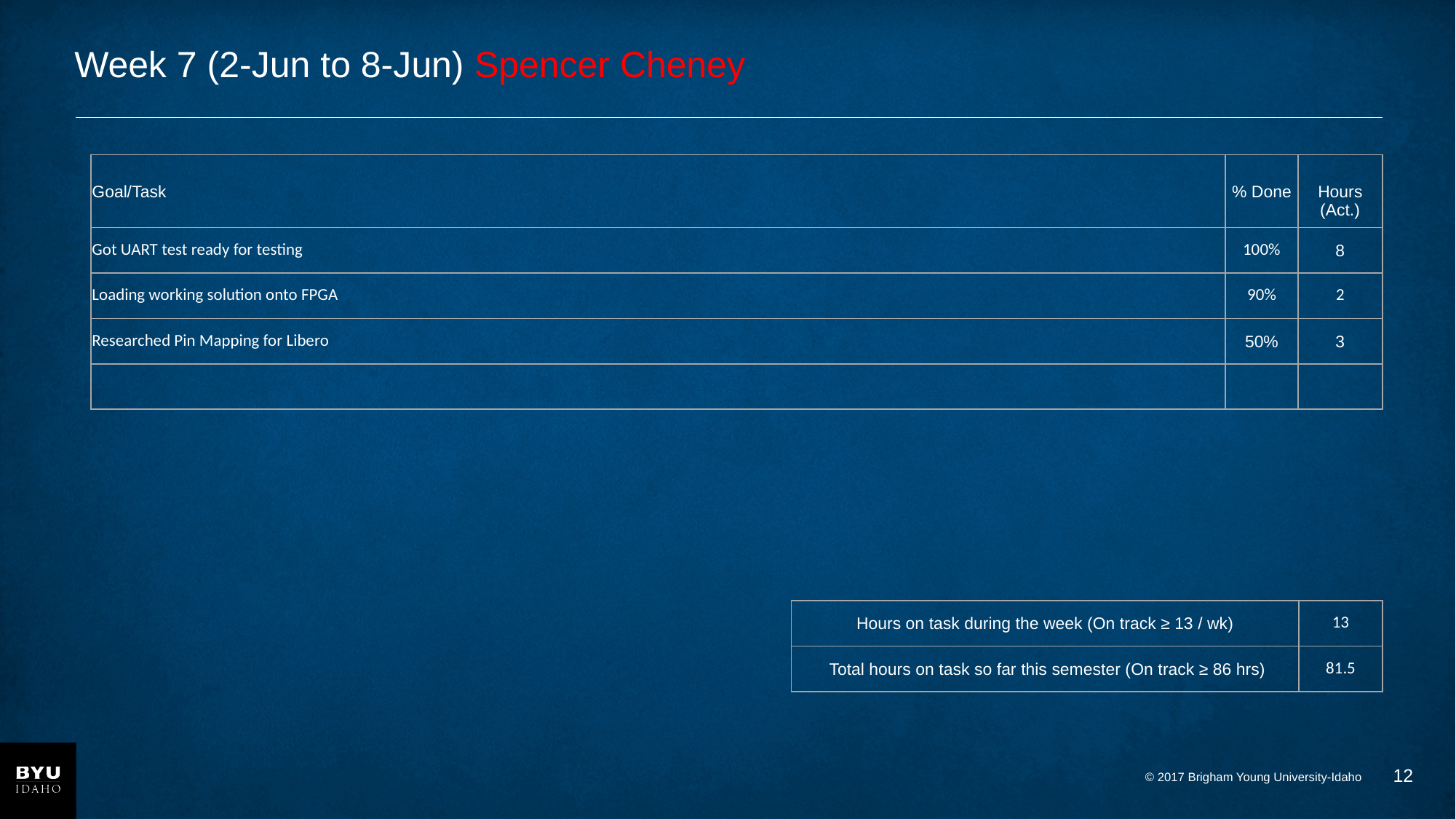

# Week 7 (2-Jun to 8-Jun) Spencer Cheney
| Goal/Task | % Done | Hours (Act.) |
| --- | --- | --- |
| Got UART test ready for testing | 100% | 8 |
| Loading working solution onto FPGA | 90% | 2 |
| Researched Pin Mapping for Libero | 50% | 3 |
|  |  |  |
| Hours on task during the week (On track ≥ 13 / wk) | 13 |
| --- | --- |
| Total hours on task so far this semester (On track ≥ 86 hrs) | 81.5 |